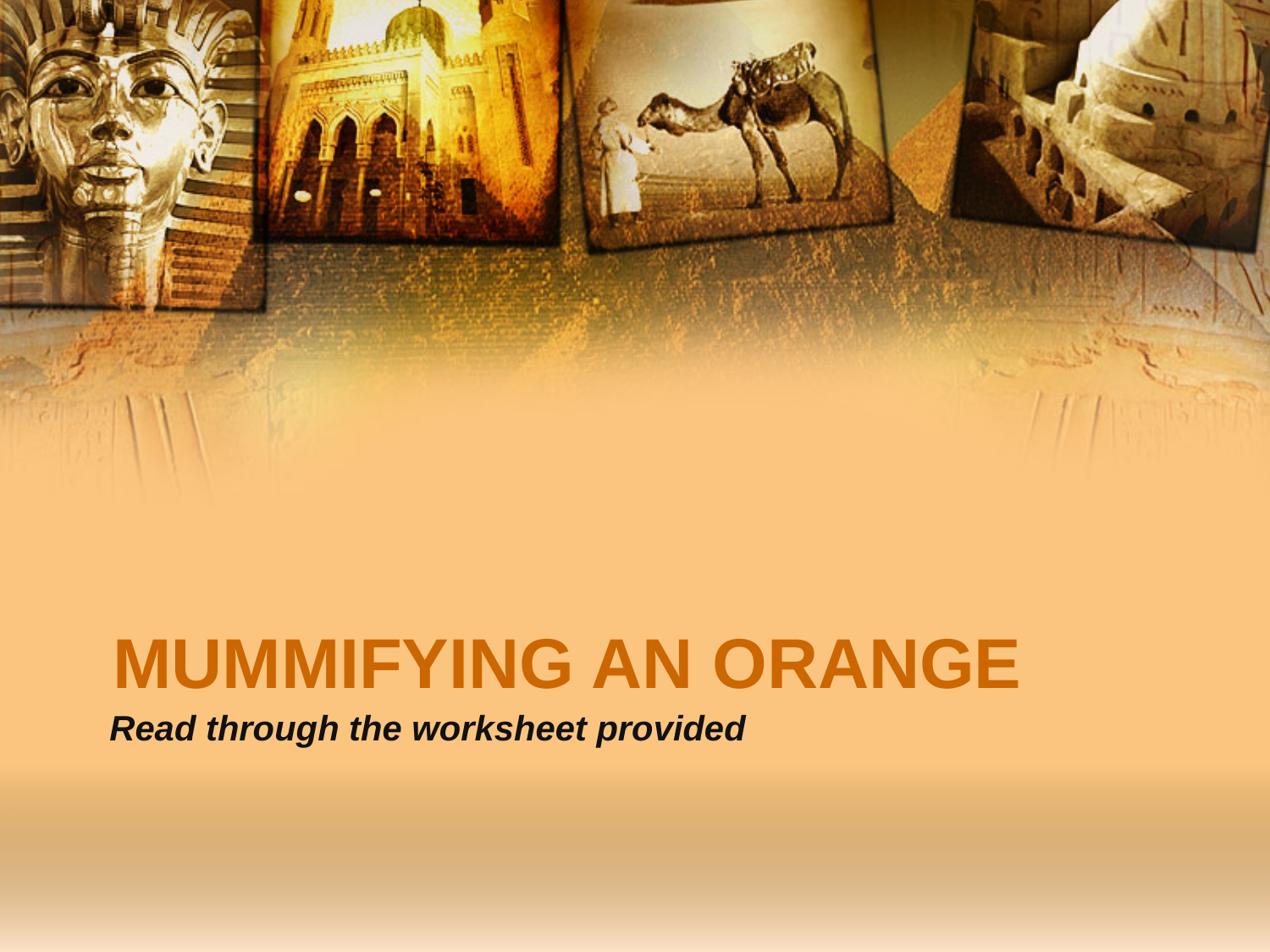

Read through the worksheet provided
# Mummifying an orange